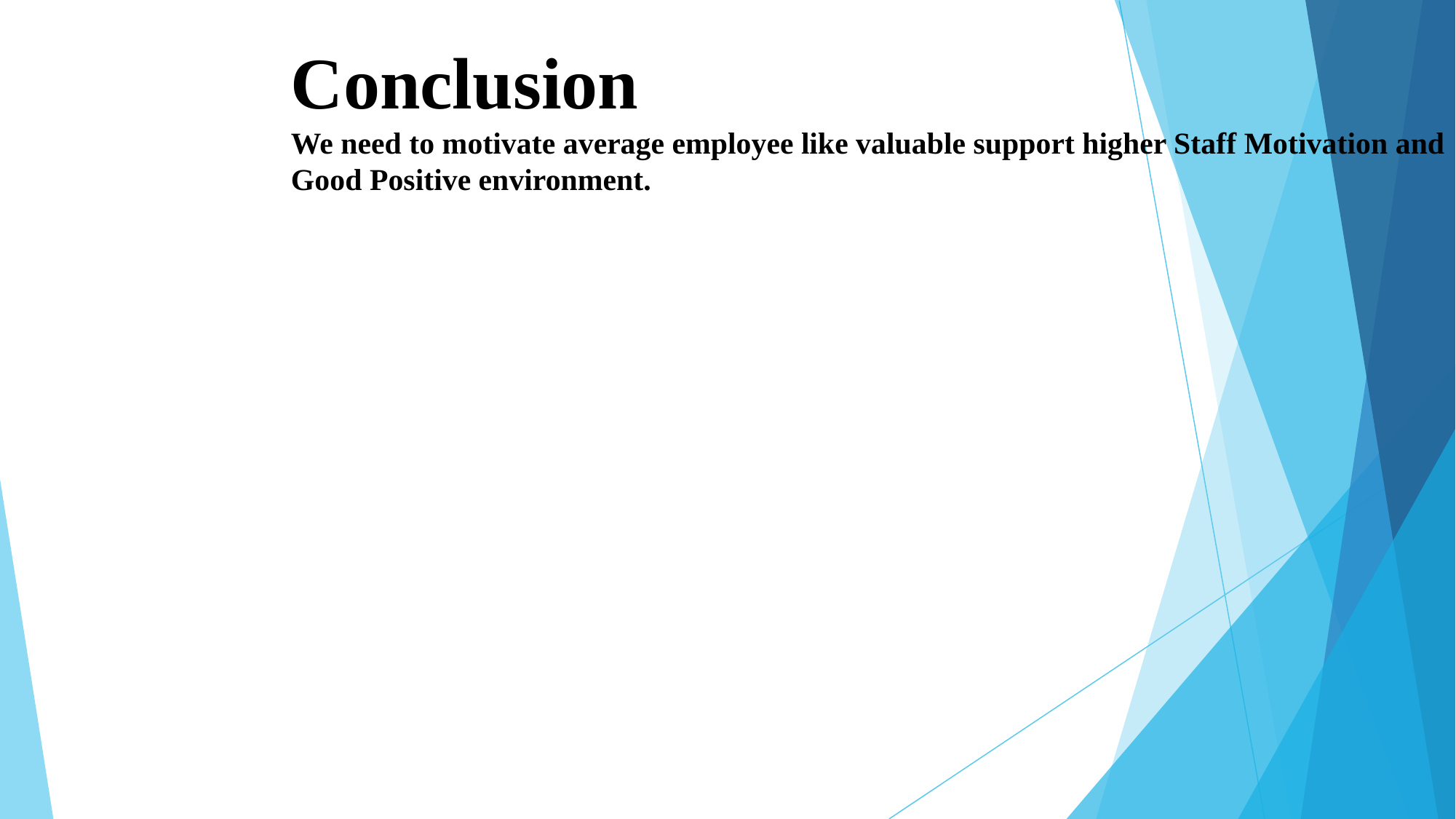

# Conclusion We need to motivate average employee like valuable support higher Staff Motivation and Good Positive environment.